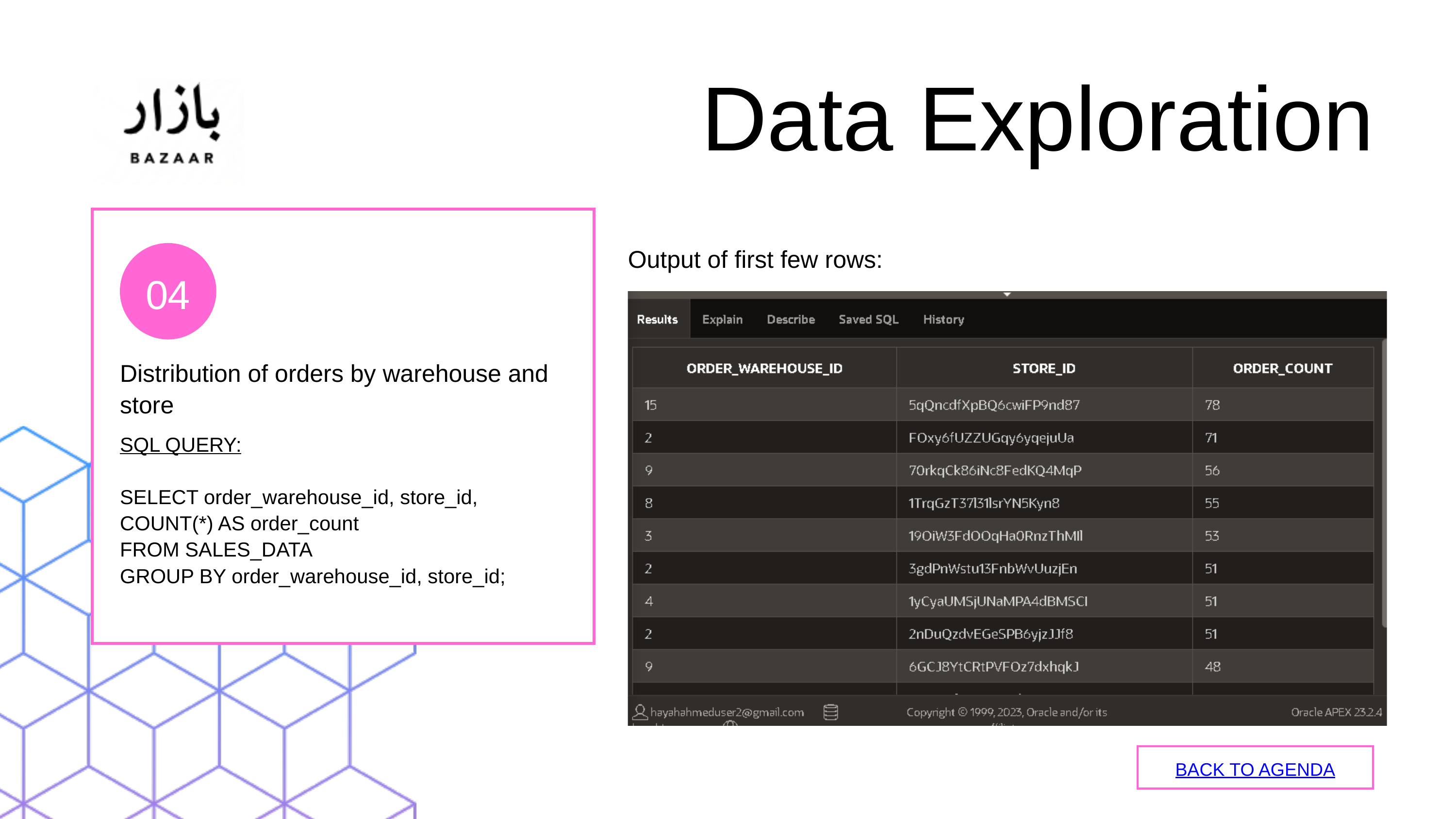

Data Exploration

04
Output of first few rows:

Distribution of orders by warehouse and store
SQL QUERY:

SELECT order_warehouse_id, store_id, COUNT(*) AS order_count
FROM SALES_DATA
GROUP BY order_warehouse_id, store_id;

BACK TO AGENDA